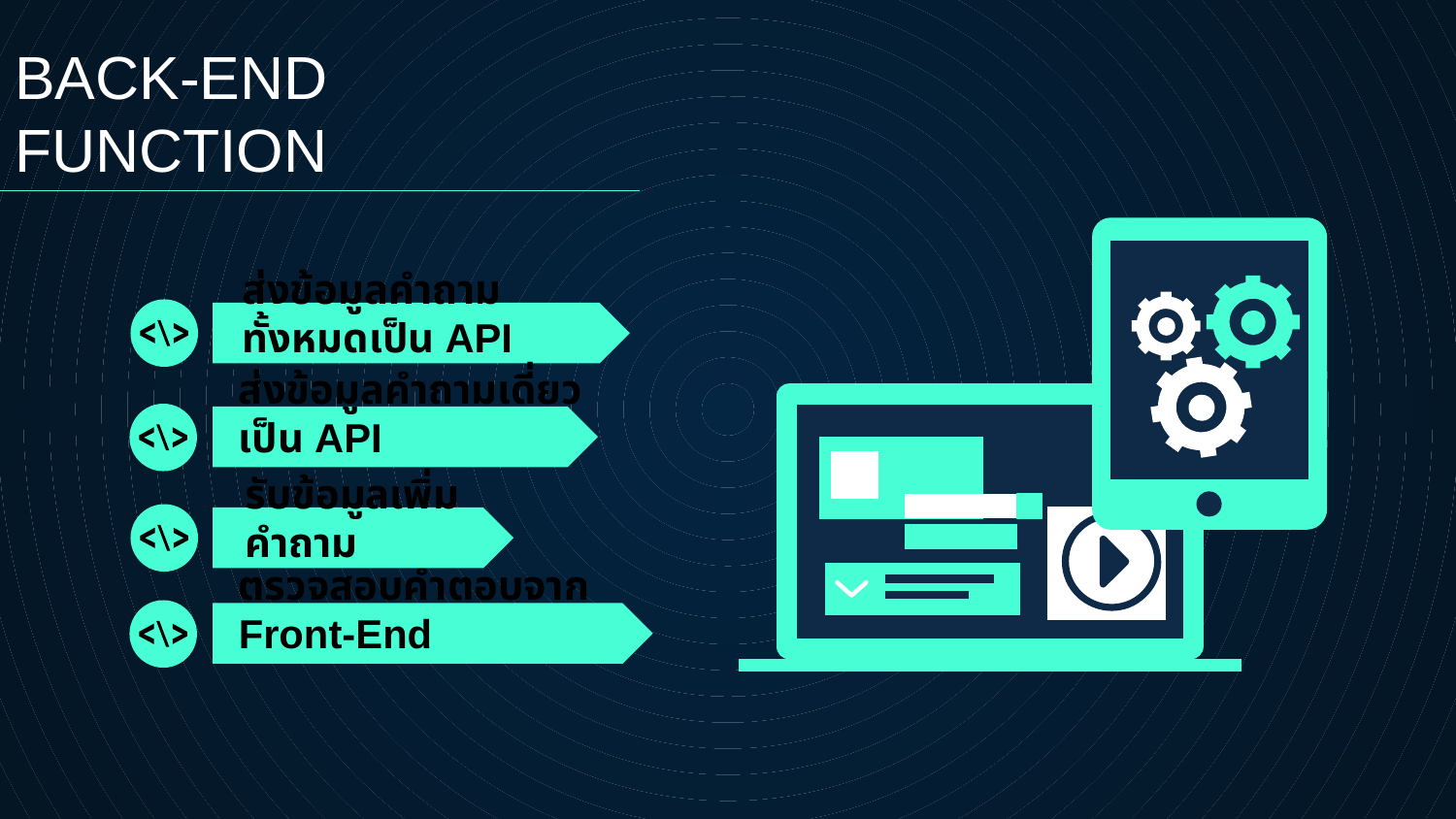

BACK-END FUNCTION

# ส่งข้อมูลคำถามทั้งหมดเป็น API

ส่งข้อมูลคำถามเดี่ยวเป็น API

รับข้อมูลเพิ่มคำถาม

ตรวจสอบคำตอบจาก Front-End